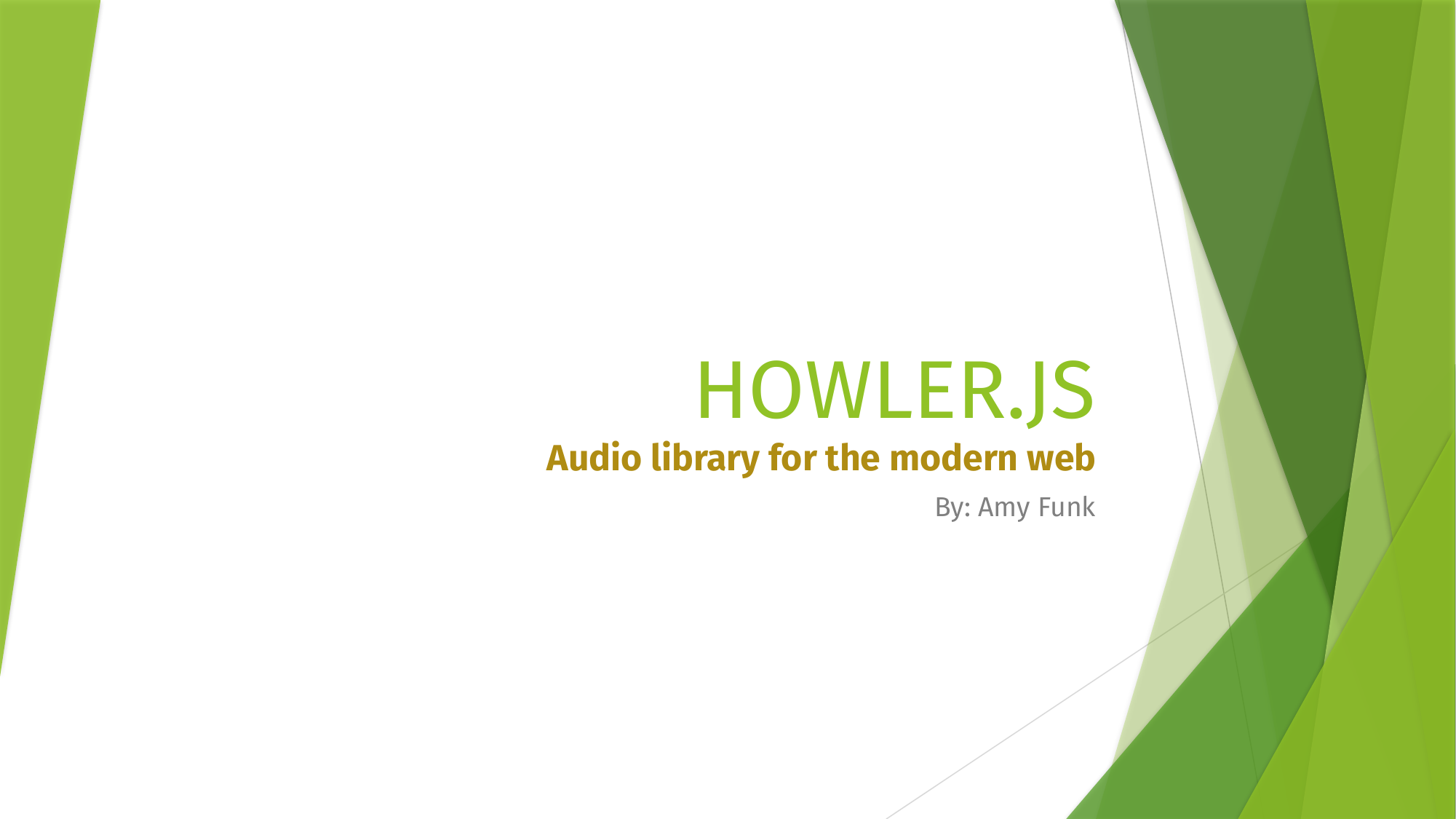

# HOWLER.JS Audio library for the modern web
By: Amy Funk